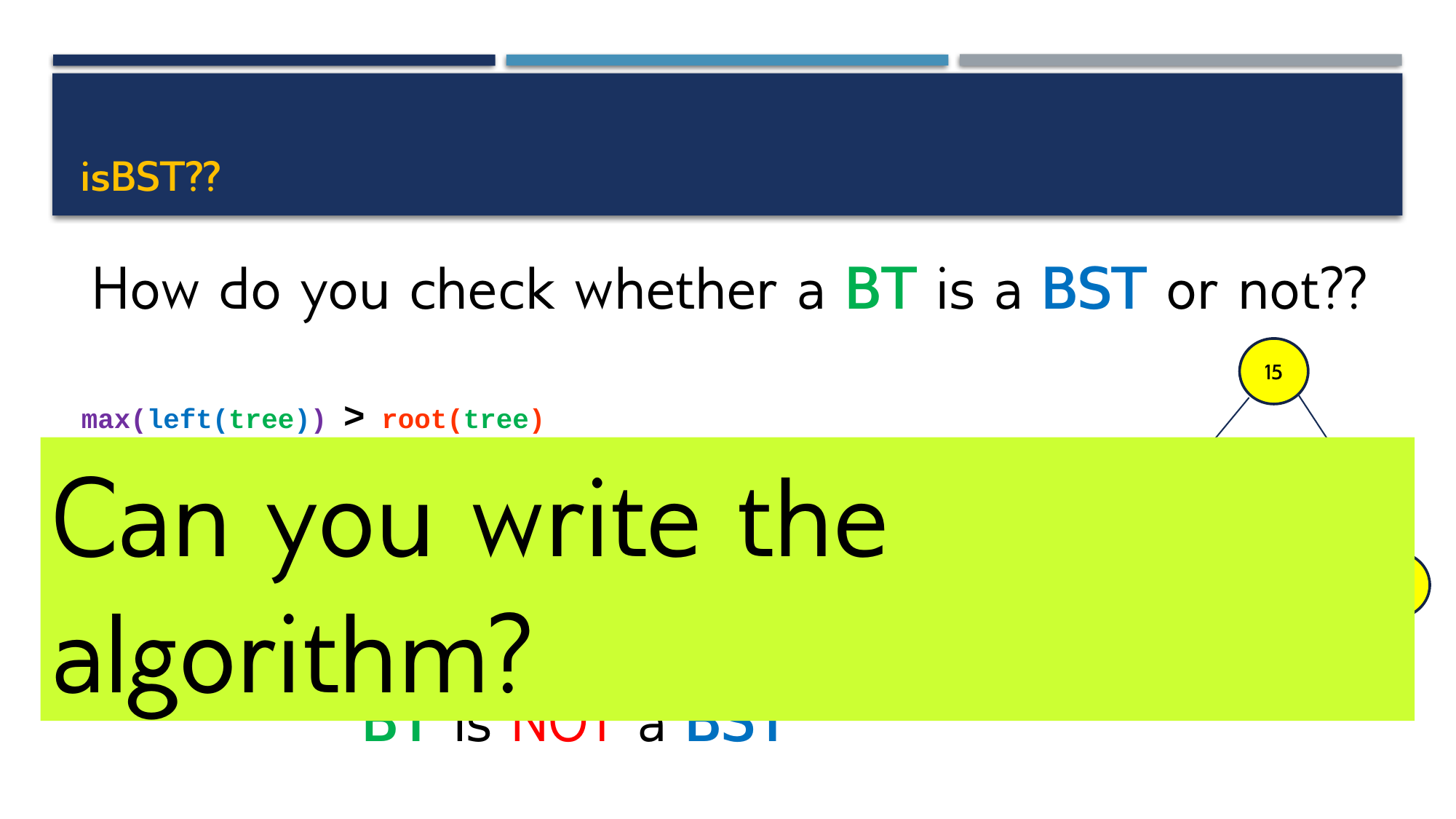

# isBST??
How do you check whether a BT is a BST or not??
15
max(left(tree)) > root(tree)
Can you write the algorithm?
||
7
18
min(right(tree)) < root(tree)
4
16
21

2
6
17
BT is NOT a BST